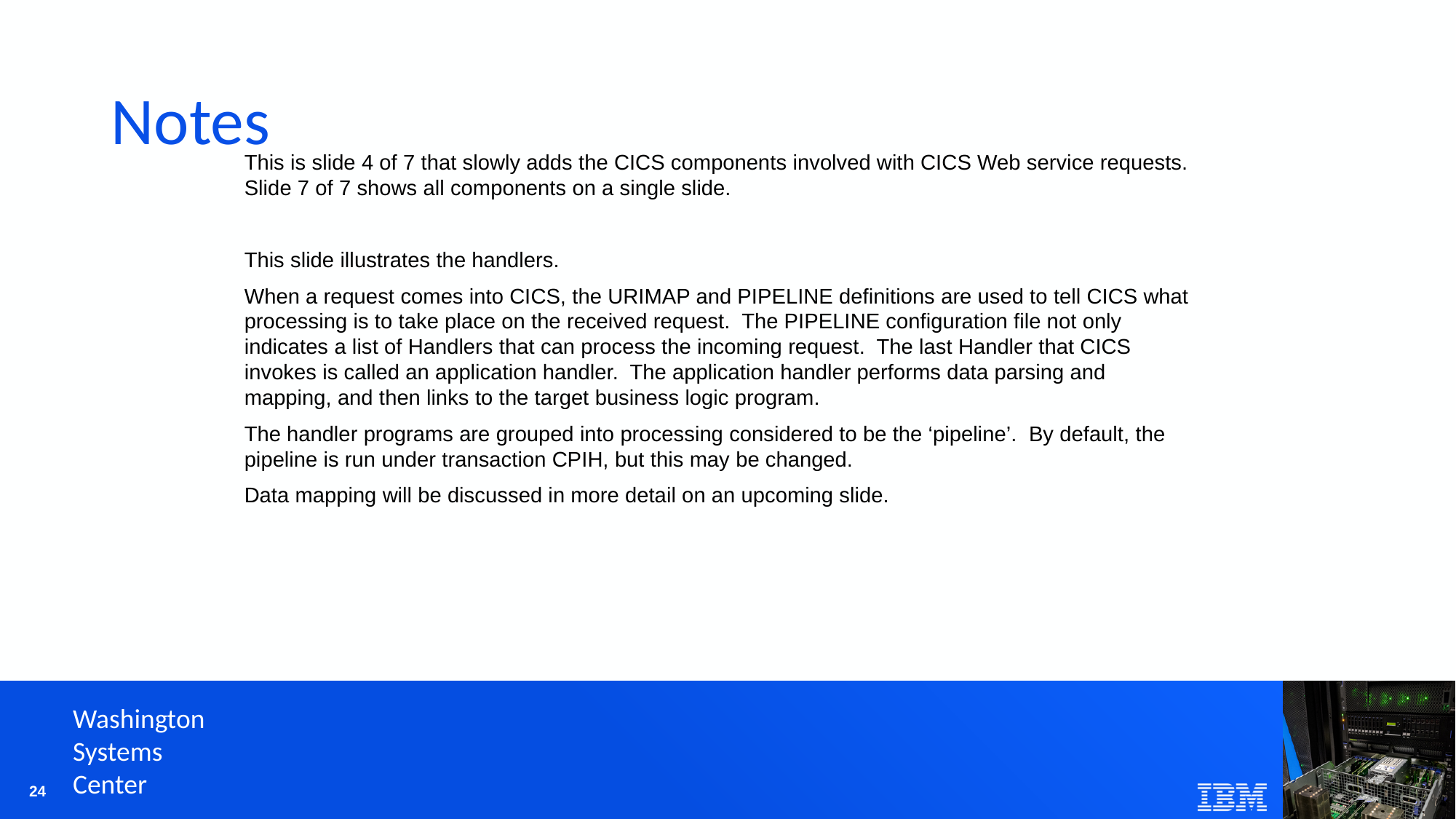

# Notes
This is slide 4 of 7 that slowly adds the CICS components involved with CICS Web service requests.  Slide 7 of 7 shows all components on a single slide.

This slide illustrates the handlers.
When a request comes into CICS, the URIMAP and PIPELINE definitions are used to tell CICS what processing is to take place on the received request.  The PIPELINE configuration file not only indicates a list of Handlers that can process the incoming request.  The last Handler that CICS invokes is called an application handler.  The application handler performs data parsing and mapping, and then links to the target business logic program.
The handler programs are grouped into processing considered to be the ‘pipeline’.  By default, the pipeline is run under transaction CPIH, but this may be changed.
Data mapping will be discussed in more detail on an upcoming slide.

24